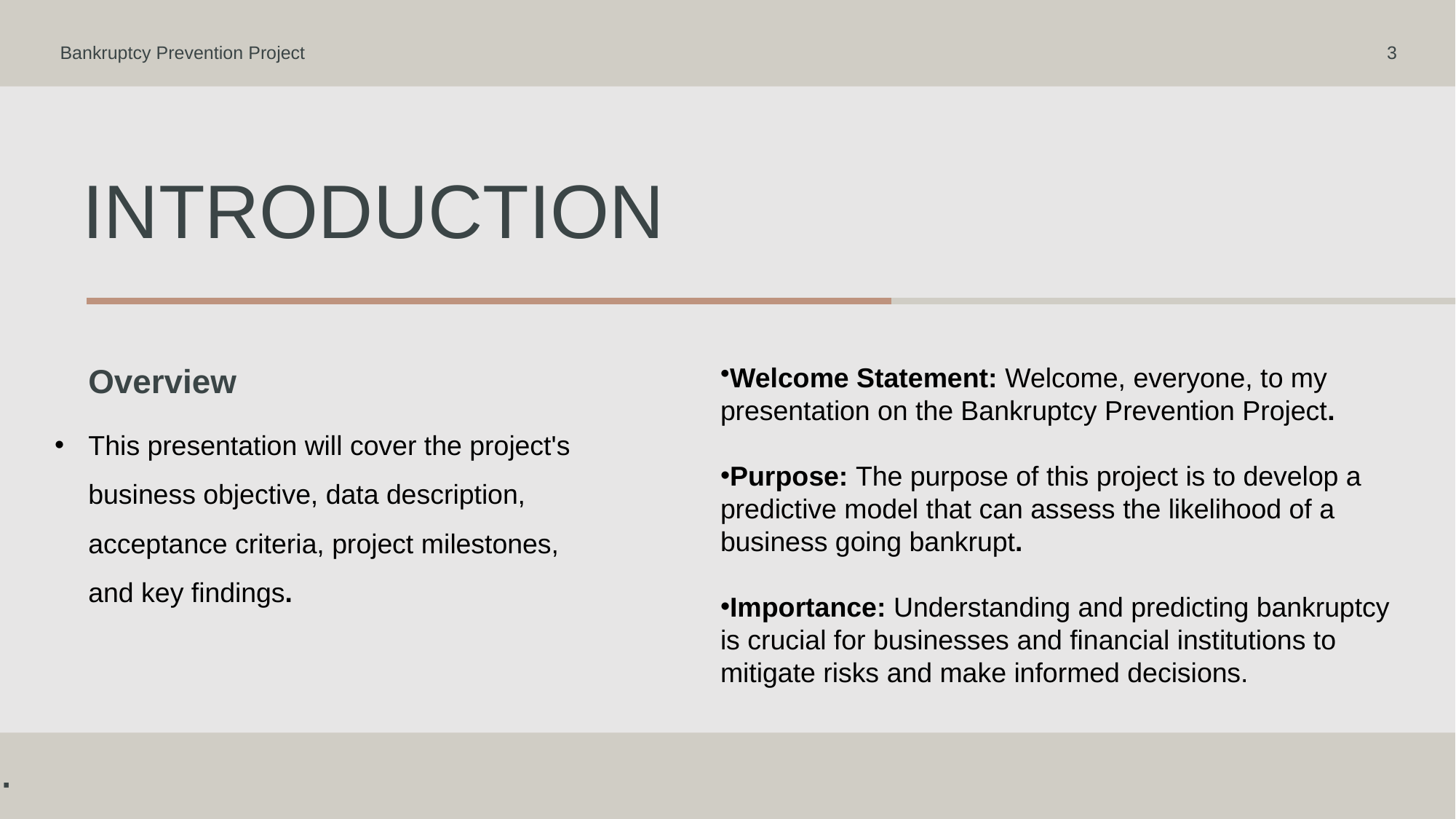

Bankruptcy Prevention Project
3
# Introduction
Overview
Welcome Statement: Welcome, everyone, to my presentation on the Bankruptcy Prevention Project.

Purpose: The purpose of this project is to develop a predictive model that can assess the likelihood of a business going bankrupt.

Importance: Understanding and predicting bankruptcy is crucial for businesses and financial institutions to mitigate risks and make informed decisions.
This presentation will cover the project's business objective, data description, acceptance criteria, project milestones, and key findings.
.